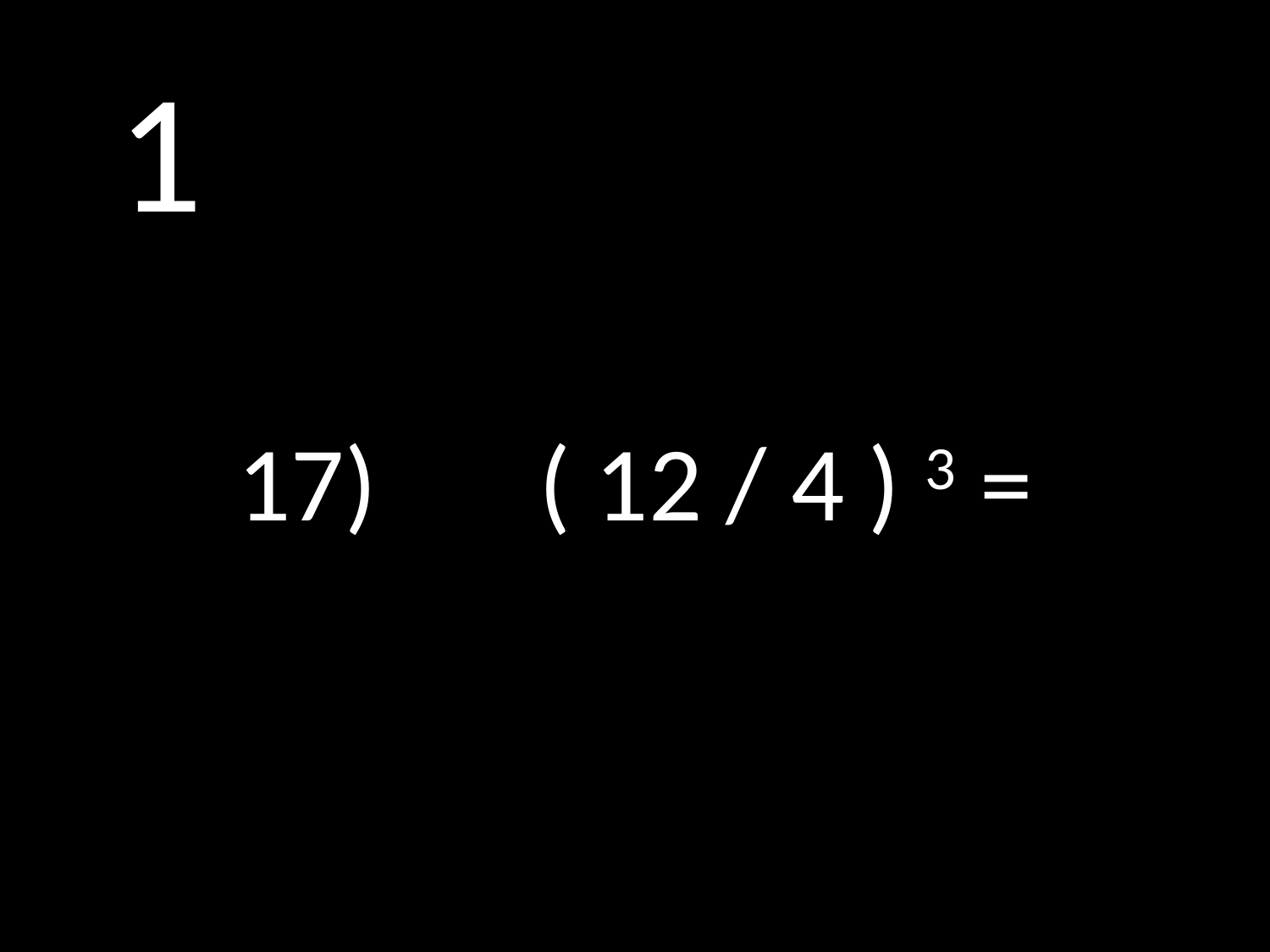

# 1
17)		( 12 / 4 ) 3 =